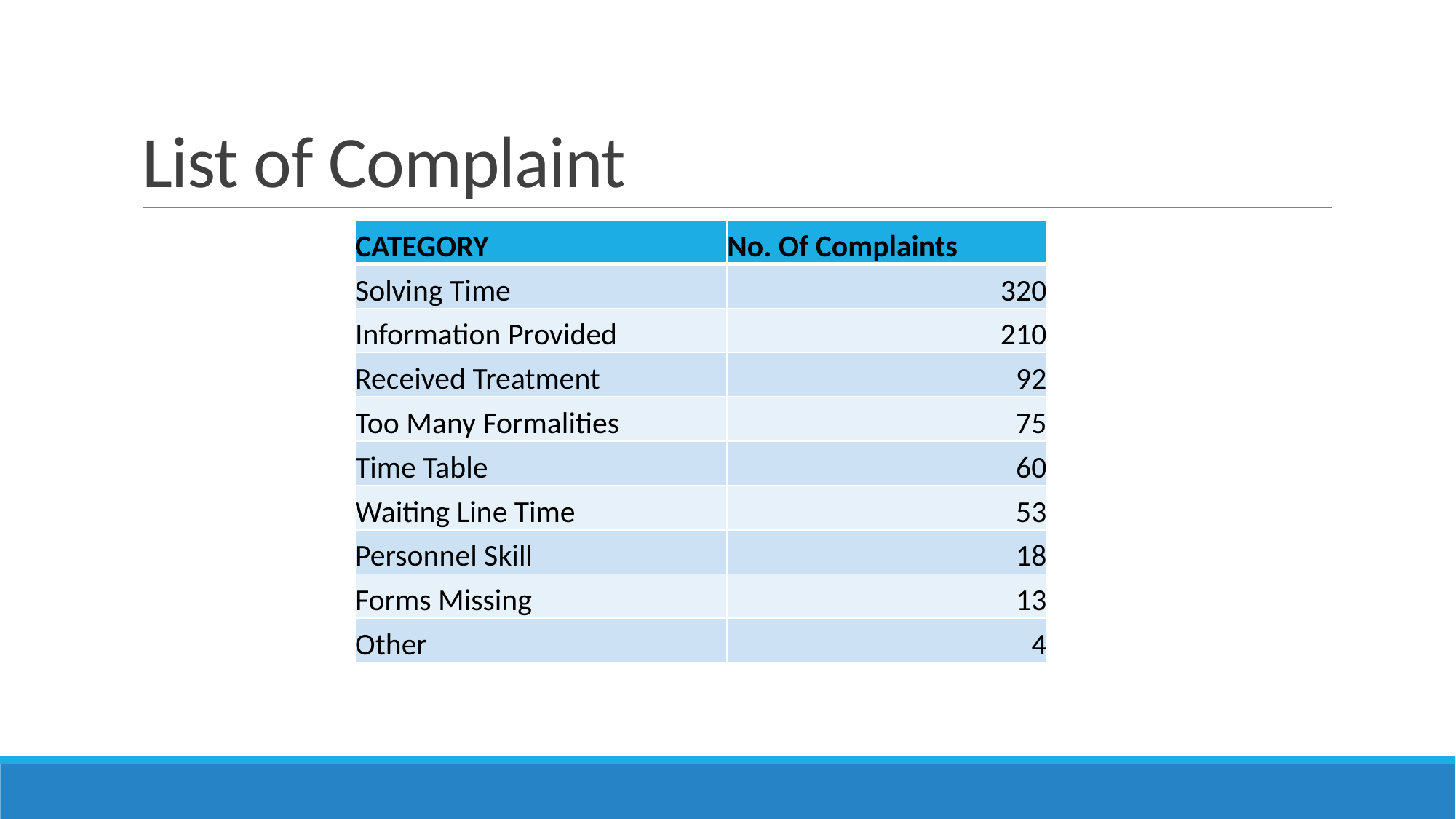

# List of Complaint
| CATEGORY | No. Of Complaints |
| --- | --- |
| Solving Time | 320 |
| Information Provided | 210 |
| Received Treatment | 92 |
| Too Many Formalities | 75 |
| Time Table | 60 |
| Waiting Line Time | 53 |
| Personnel Skill | 18 |
| Forms Missing | 13 |
| Other | 4 |